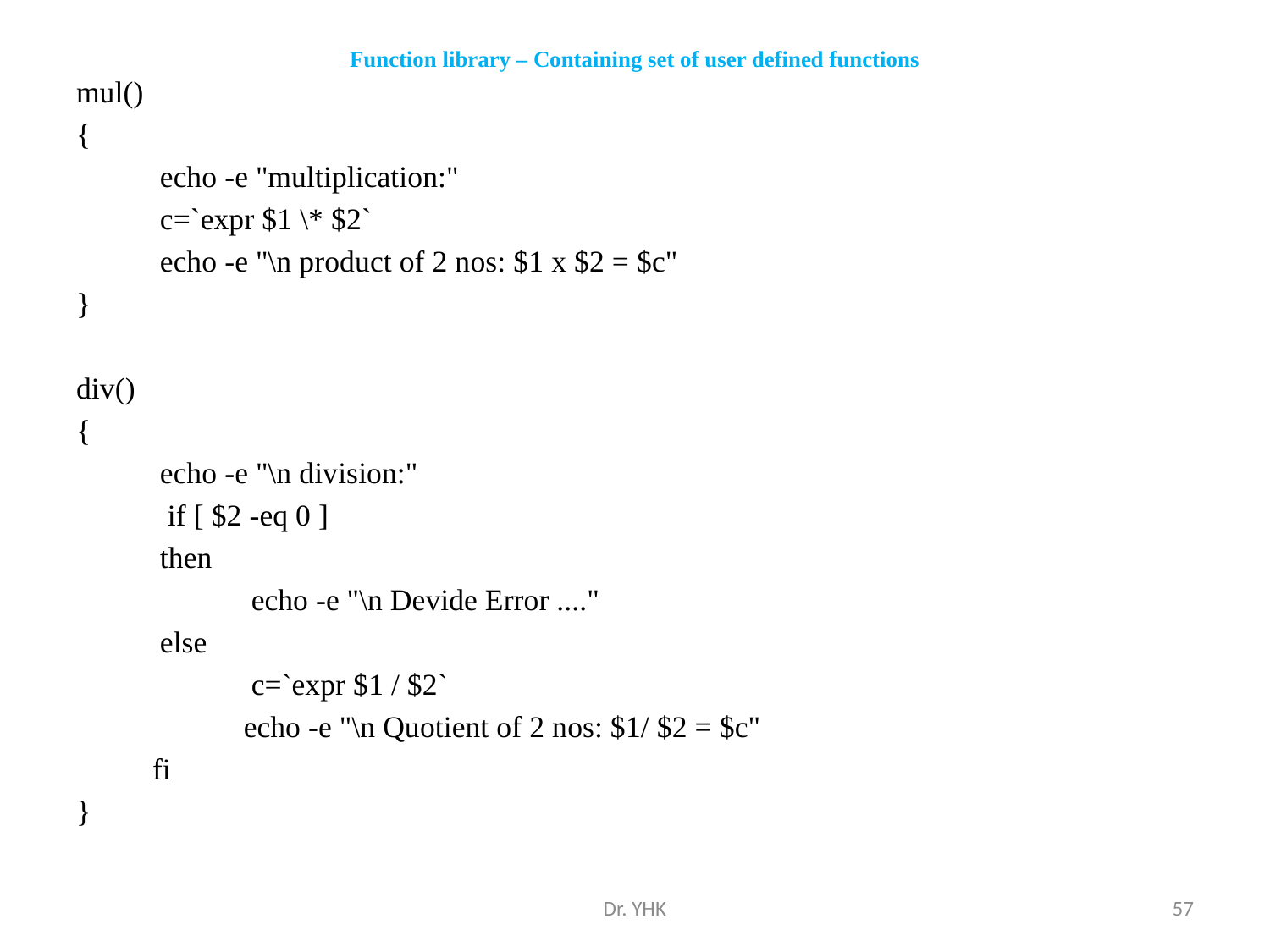

# Function library – Containing set of user defined functions
mul()
{
	echo -e "multiplication:"
	c=`expr $1 \* $2`
	echo -e "\n product of 2 nos: $1 x $2 = $c"
}

div()
{
	echo -e "\n division:"
       	 if [ $2 -eq 0 ]
         	then
               		 echo -e "\n Devide Error ...."
         	else
	       	 c=`expr $1 / $2`
	        	echo -e "\n Quotient of 2 nos: $1/ $2 = $c"
          fi
}

Dr. YHK
57